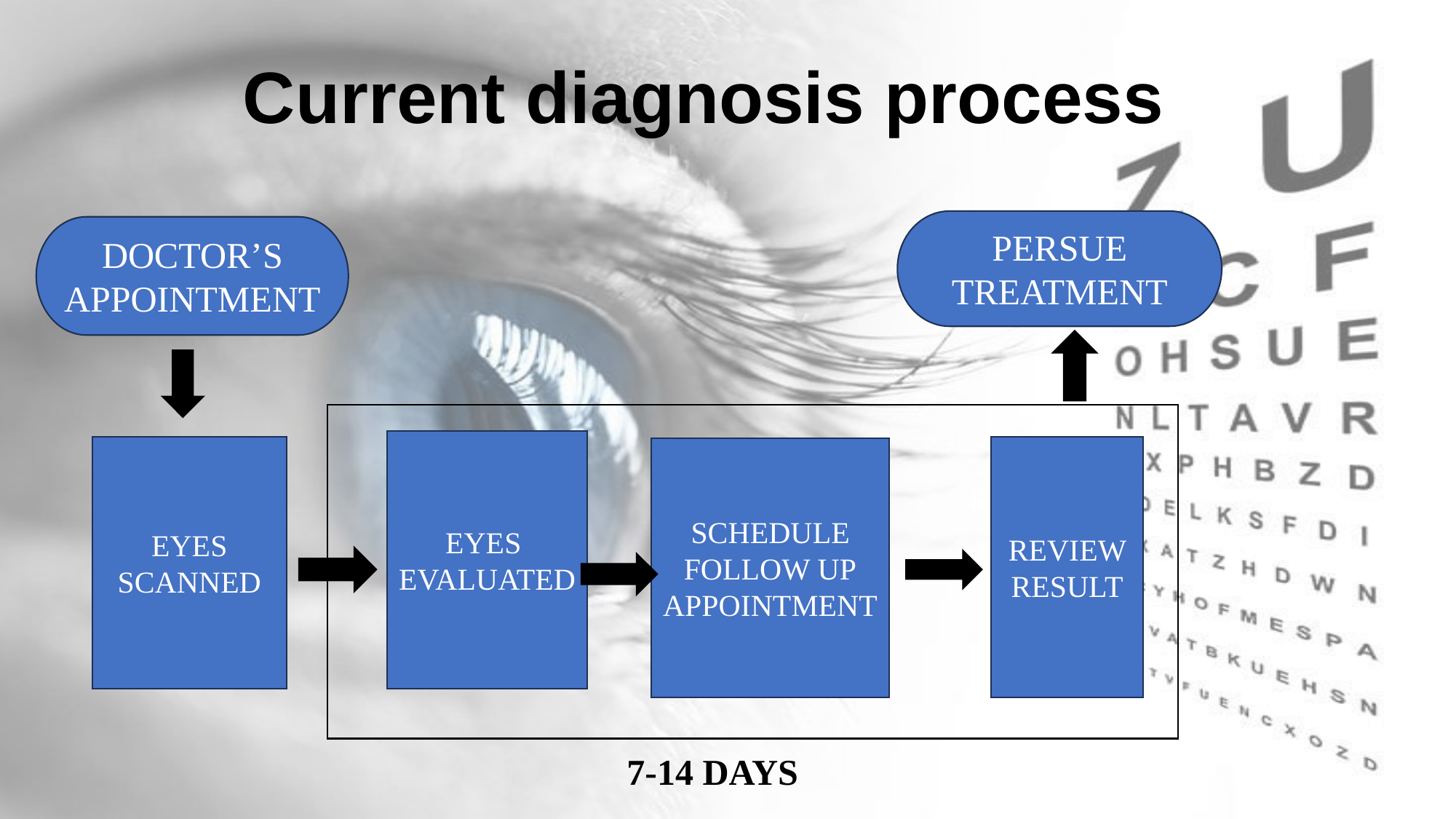

Current diagnosis process
PERSUE
TREATMENT
DOCTOR’S APPOINTMENT

EYES
EVALUATED
EYES SCANNED
REVIEW RESULT
SCHEDULE FOLLOW UP
APPOINTMENT

7-14 DAYS